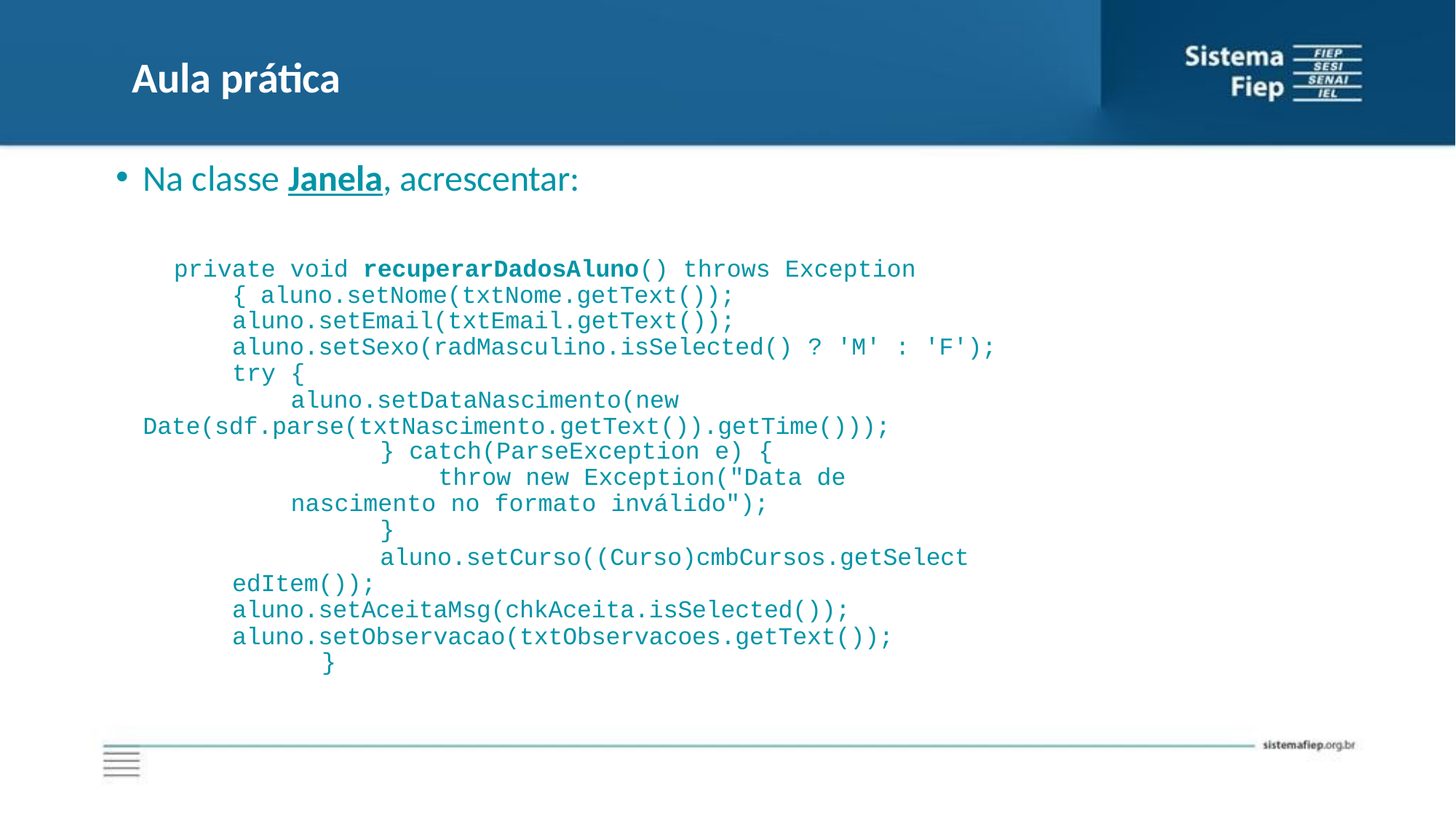

# Aula prática
Na classe Janela, acrescentar:
private void recuperarDadosAluno() throws Exception { aluno.setNome(txtNome.getText()); aluno.setEmail(txtEmail.getText()); aluno.setSexo(radMasculino.isSelected() ? 'M' : 'F'); try {
aluno.setDataNascimento(new Date(sdf.parse(txtNascimento.getText()).getTime()));
} catch(ParseException e) {
throw new Exception("Data de nascimento no formato inválido");
}
aluno.setCurso((Curso)cmbCursos.getSelectedItem()); aluno.setAceitaMsg(chkAceita.isSelected()); aluno.setObservacao(txtObservacoes.getText());
}